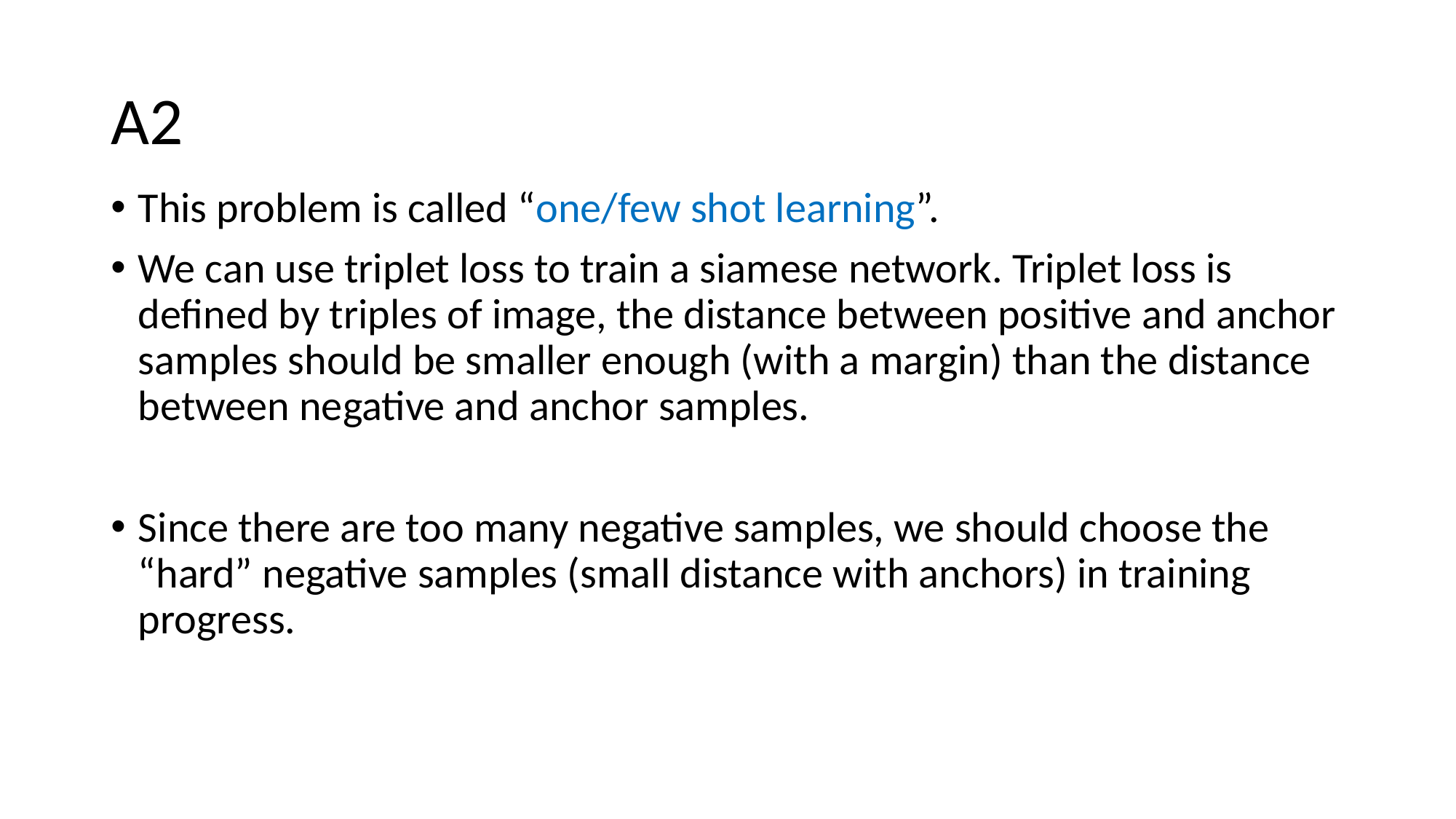

# A2
This problem is called “one/few shot learning”.
We can use triplet loss to train a siamese network. Triplet loss is defined by triples of image, the distance between positive and anchor samples should be smaller enough (with a margin) than the distance between negative and anchor samples.

Since there are too many negative samples, we should choose the “hard” negative samples (small distance with anchors) in training progress.